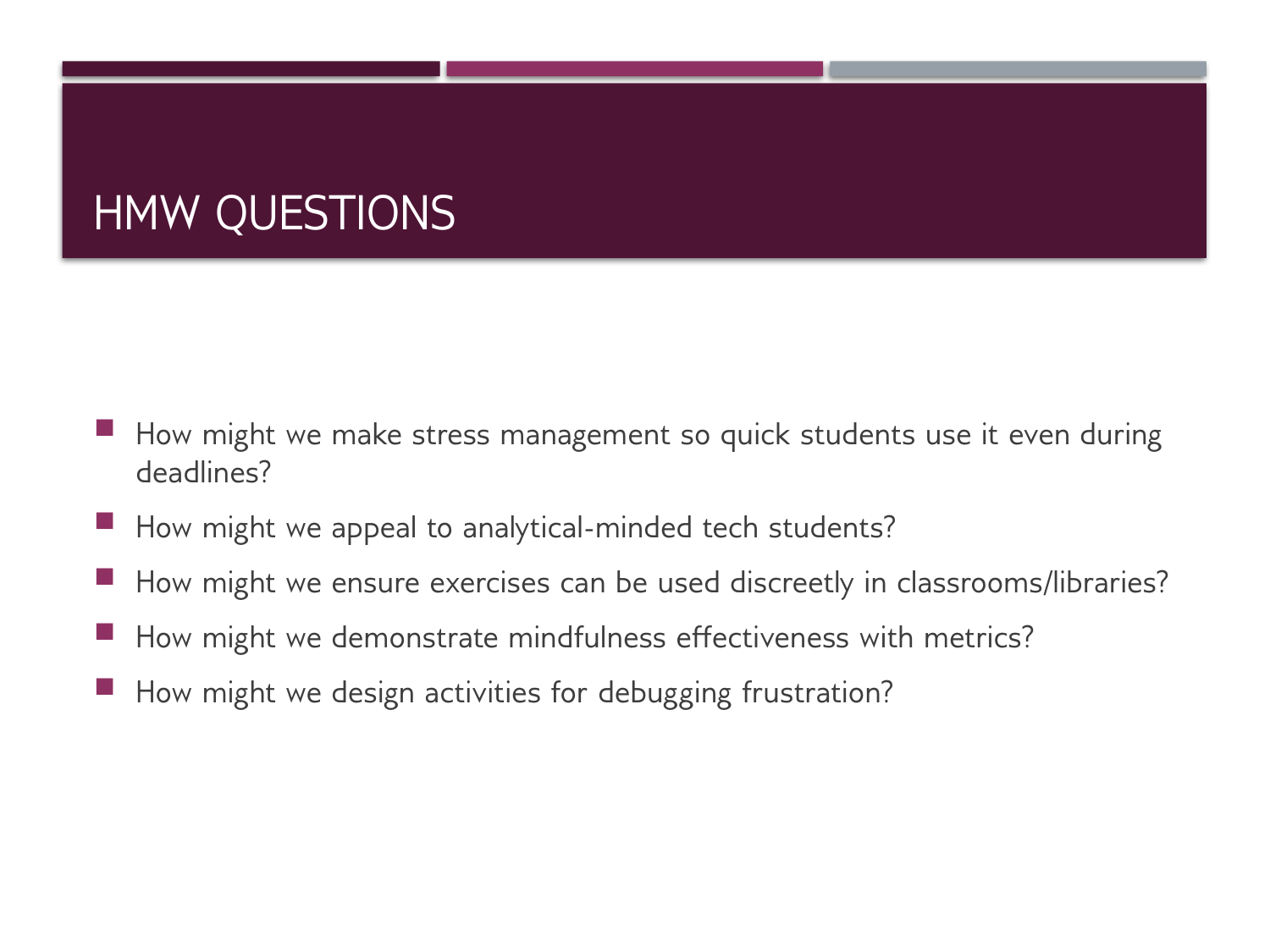

# HMW Questions
How might we make stress management so quick students use it even during deadlines?
How might we appeal to analytical-minded tech students?
How might we ensure exercises can be used discreetly in classrooms/libraries?
How might we demonstrate mindfulness effectiveness with metrics?
How might we design activities for debugging frustration?